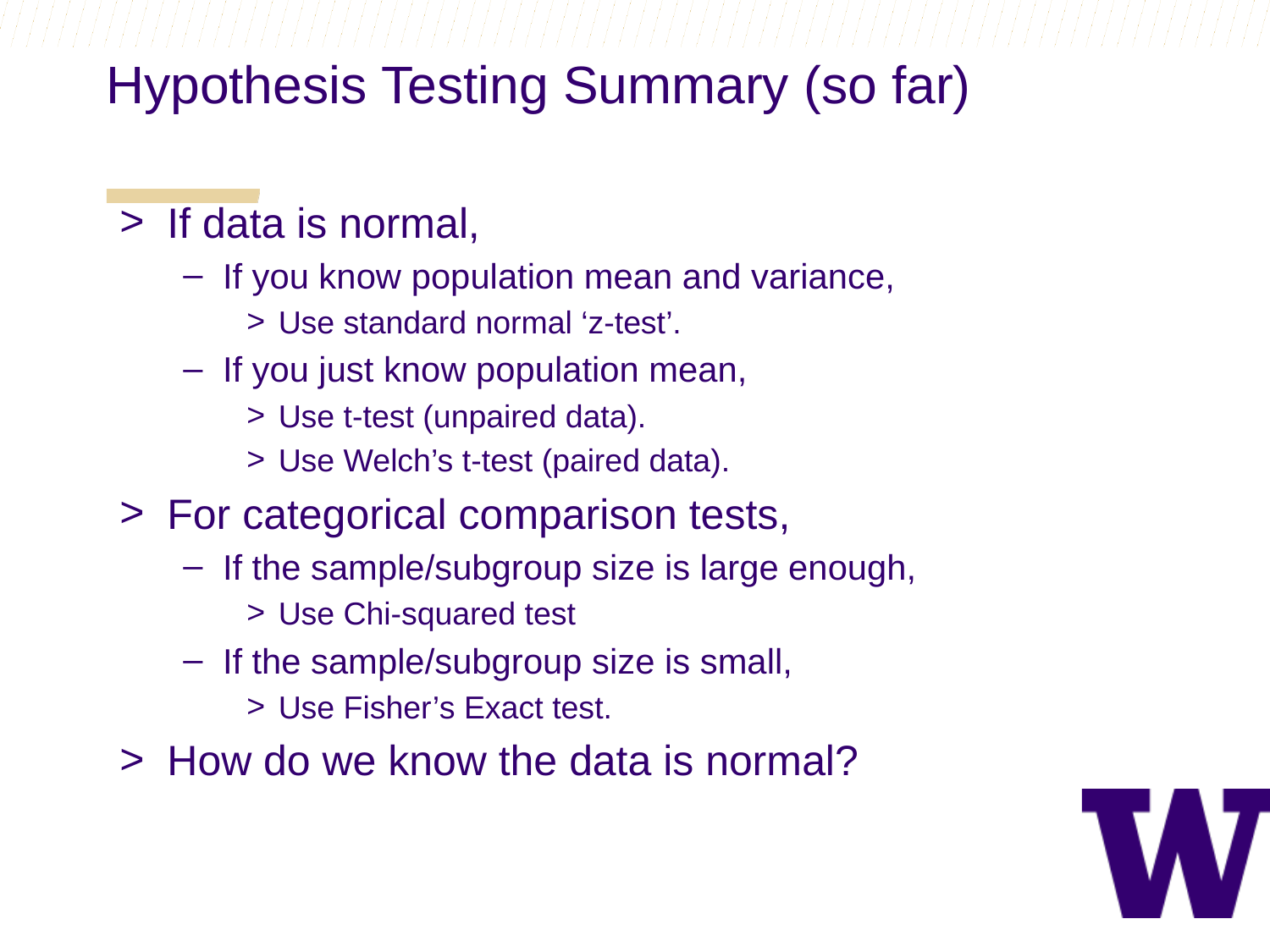

Hypothesis Testing Summary (so far)
If data is normal,
If you know population mean and variance,
Use standard normal ‘z-test’.
If you just know population mean,
Use t-test (unpaired data).
Use Welch’s t-test (paired data).
For categorical comparison tests,
If the sample/subgroup size is large enough,
Use Chi-squared test
If the sample/subgroup size is small,
Use Fisher’s Exact test.
How do we know the data is normal?